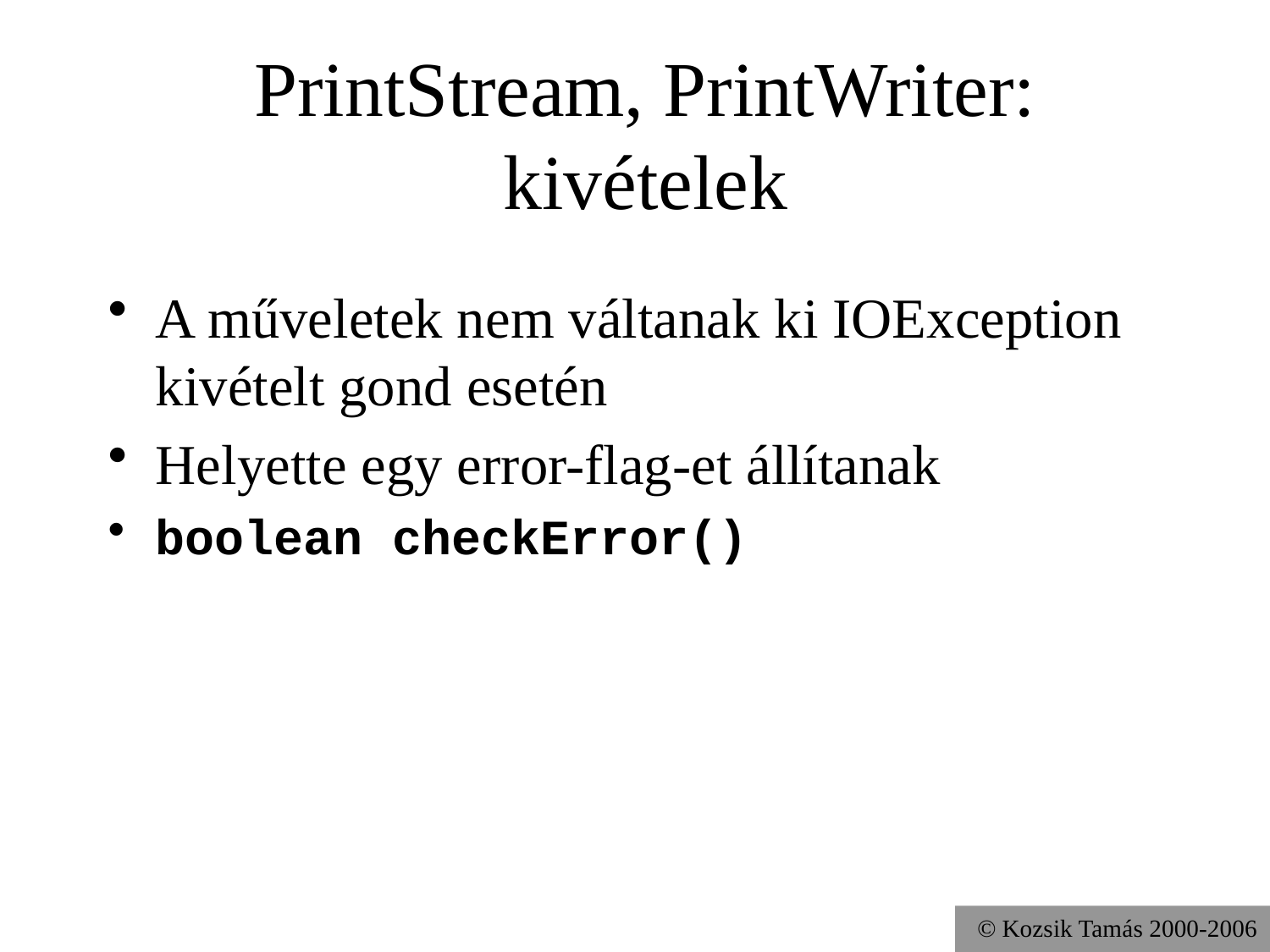

# PrintStream, PrintWriter: kivételek
A műveletek nem váltanak ki IOException kivételt gond esetén
Helyette egy error-flag-et állítanak
boolean checkError()
© Kozsik Tamás 2000-2006